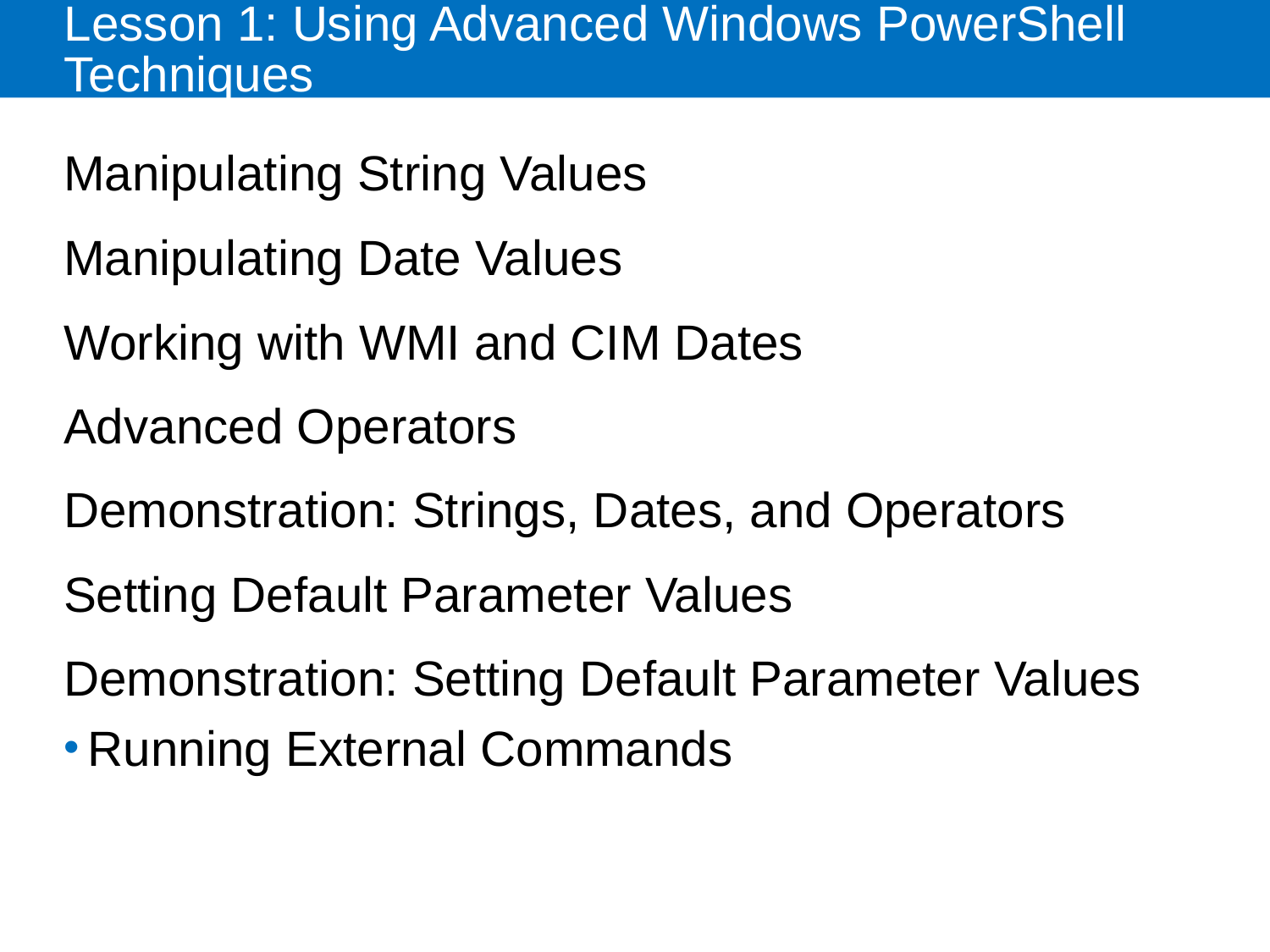

# Lesson 1: Using Advanced Windows PowerShell Techniques
Manipulating String Values
Manipulating Date Values
Working with WMI and CIM Dates
Advanced Operators
Demonstration: Strings, Dates, and Operators
Setting Default Parameter Values
Demonstration: Setting Default Parameter Values
Running External Commands